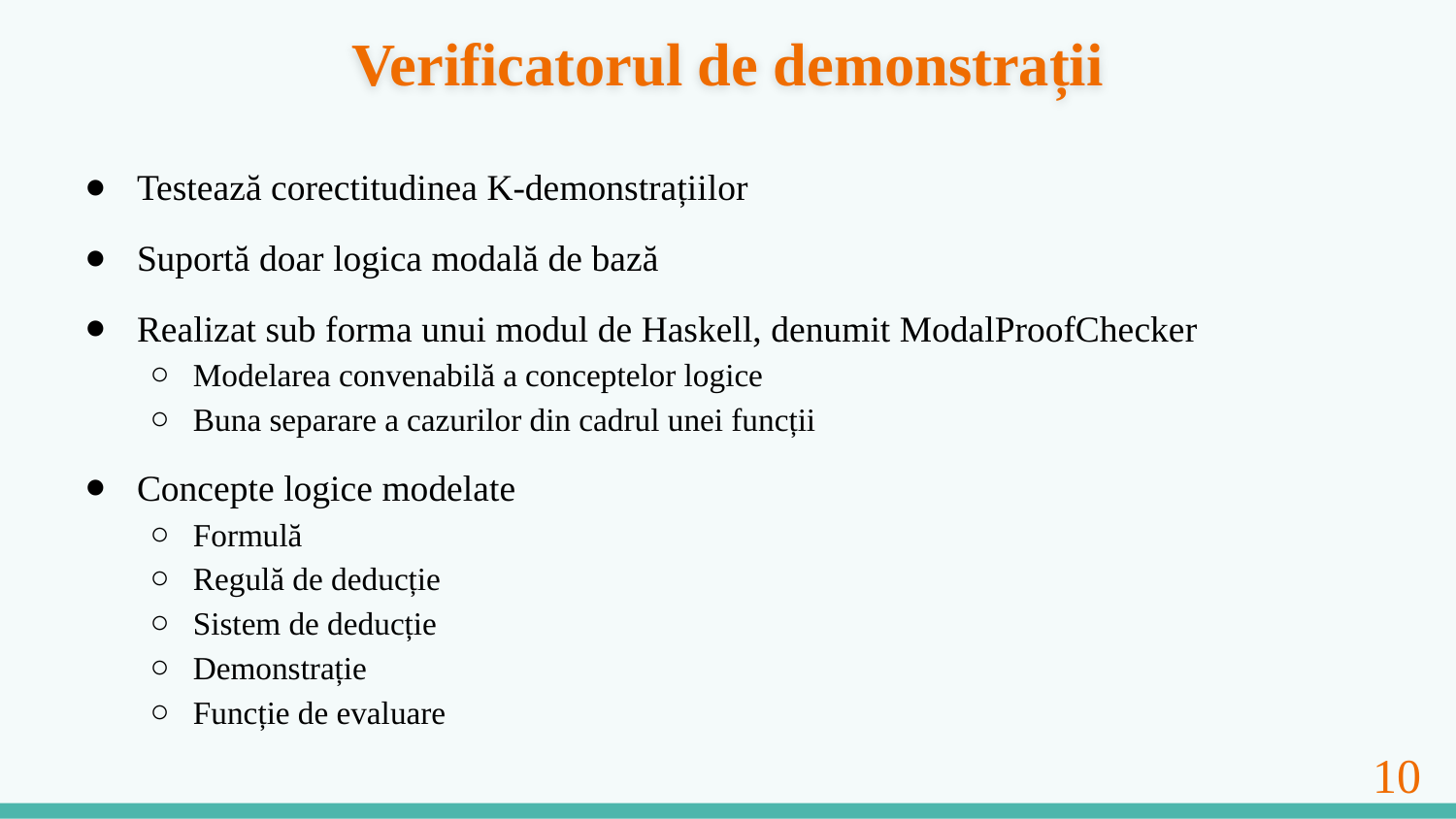

# Verificatorul de demonstrații
Testează corectitudinea K-demonstrațiilor
Suportă doar logica modală de bază
Realizat sub forma unui modul de Haskell, denumit ModalProofChecker
Modelarea convenabilă a conceptelor logice
Buna separare a cazurilor din cadrul unei funcții
Concepte logice modelate
Formulă
Regulă de deducție
Sistem de deducție
Demonstrație
Funcție de evaluare
10